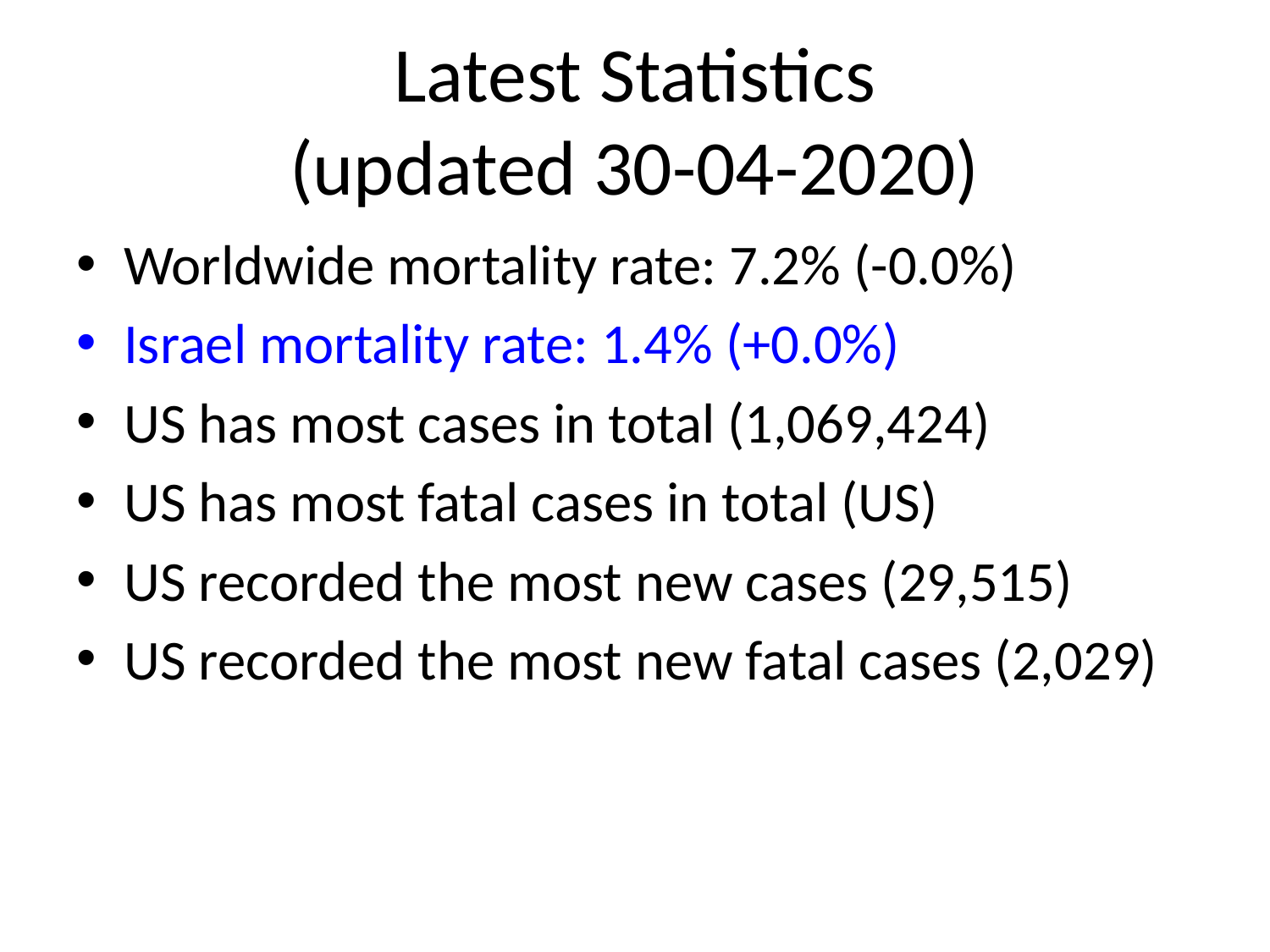

# Latest Statistics
(updated 30-04-2020)
Worldwide mortality rate: 7.2% (-0.0%)
Israel mortality rate: 1.4% (+0.0%)
US has most cases in total (1,069,424)
US has most fatal cases in total (US)
US recorded the most new cases (29,515)
US recorded the most new fatal cases (2,029)